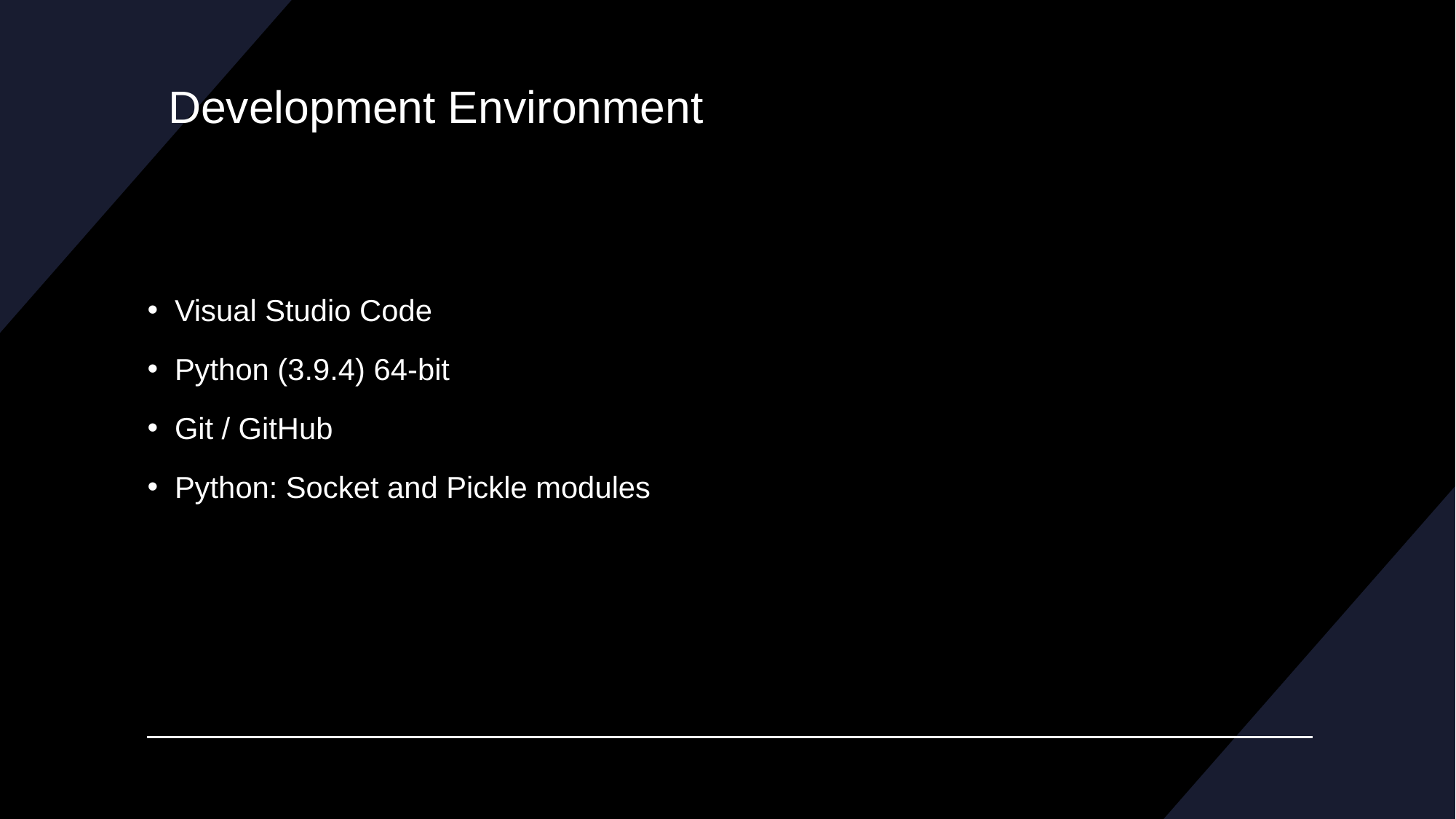

#
Development Environment

Visual Studio Code
Python (3.9.4) 64-bit
Git / GitHub
Python: Socket and Pickle modules